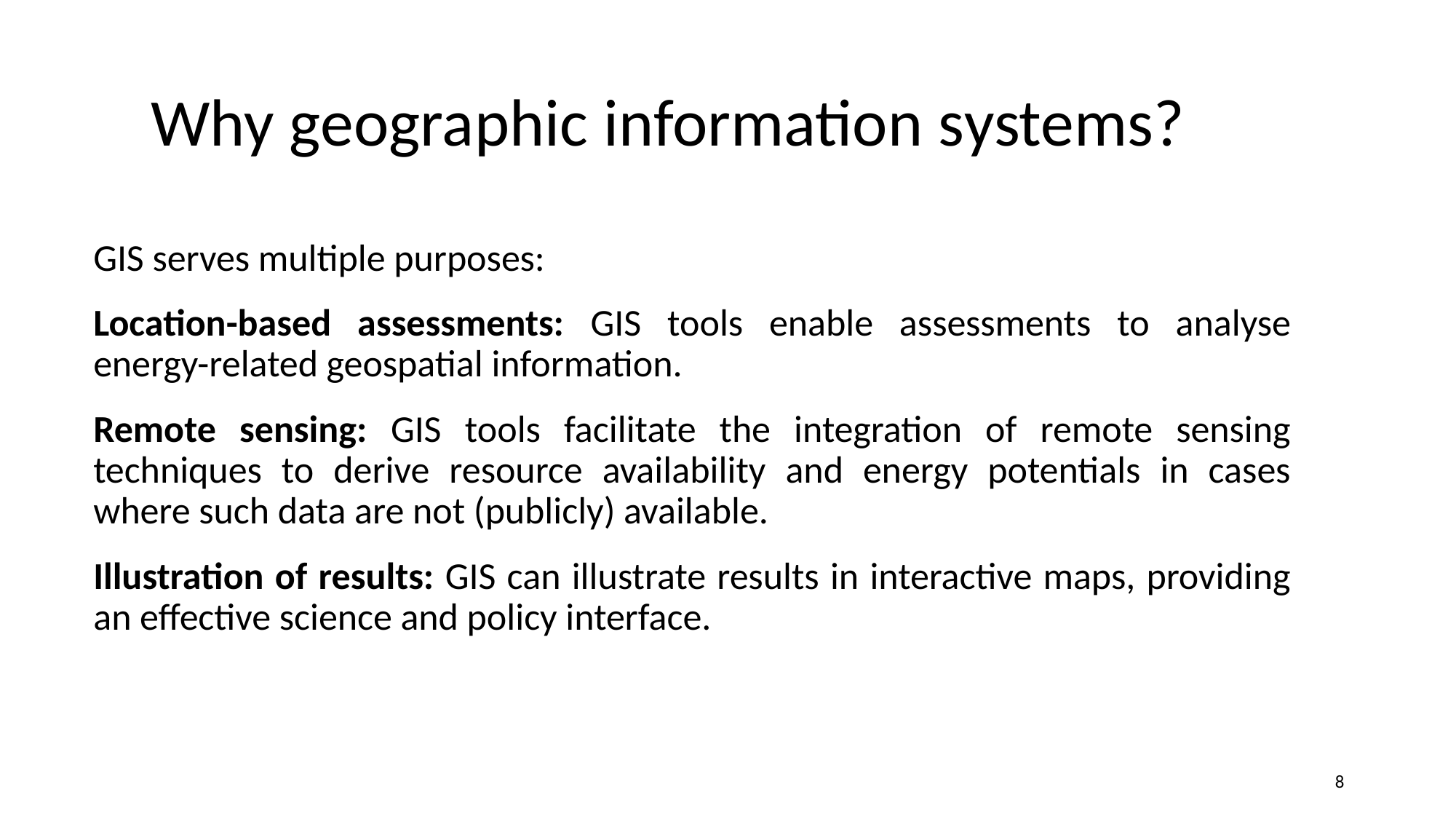

Why geographic information systems?
GIS serves multiple purposes:
Location-based assessments: GIS tools enable assessments to analyse energy-related geospatial information.
Remote sensing: GIS tools facilitate the integration of remote sensing techniques to derive resource availability and energy potentials in cases where such data are not (publicly) available.
Illustration of results: GIS can illustrate results in interactive maps, providing an effective science and policy interface.
8